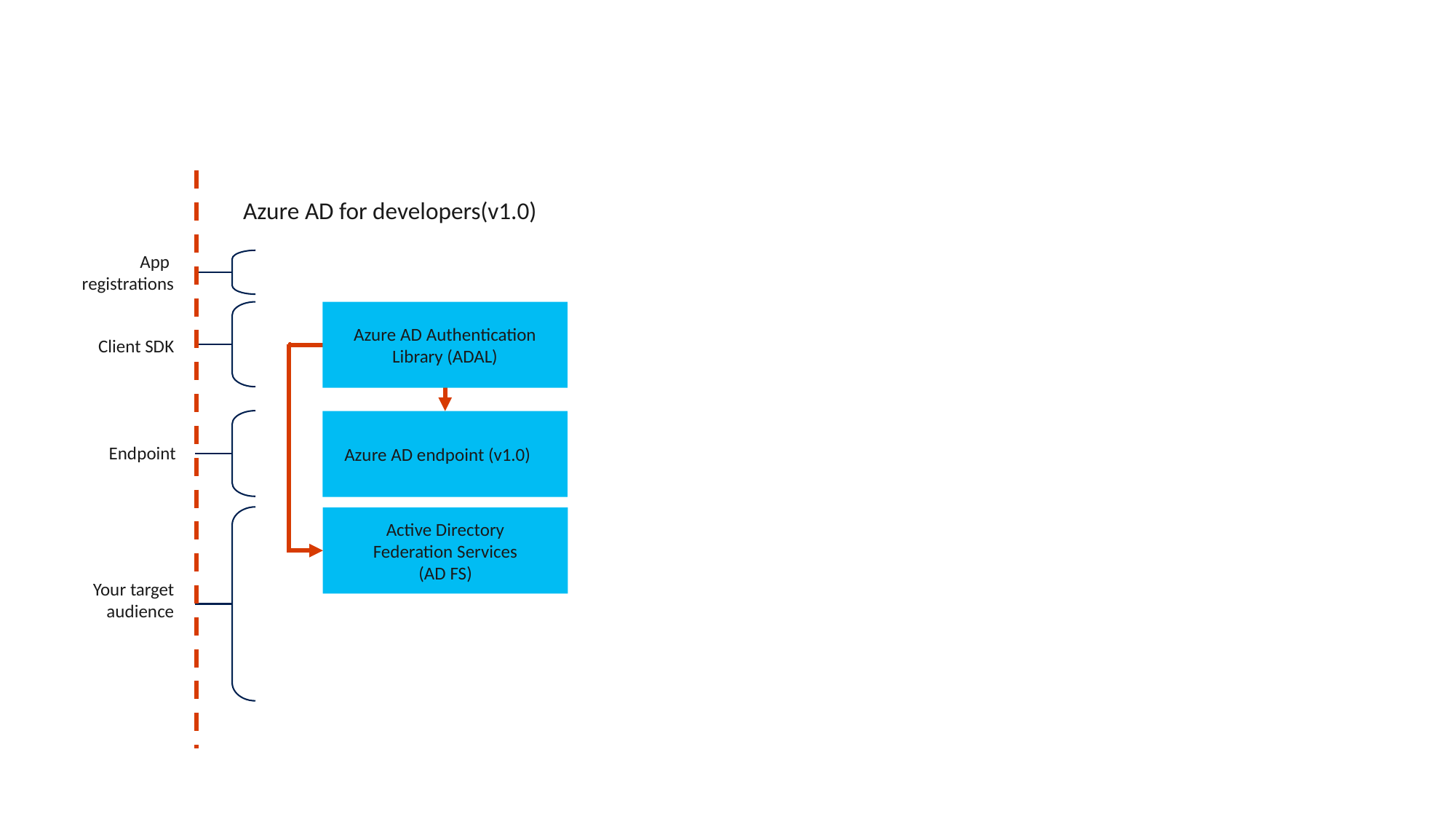

Azure AD for developers(v1.0)
App
registrations

Azure AD Authentication Library (ADAL)
Client SDK

Azure AD endpoint (v1.0)
Endpoint

Active Directory
Federation Services
(AD FS)
Your target
audience